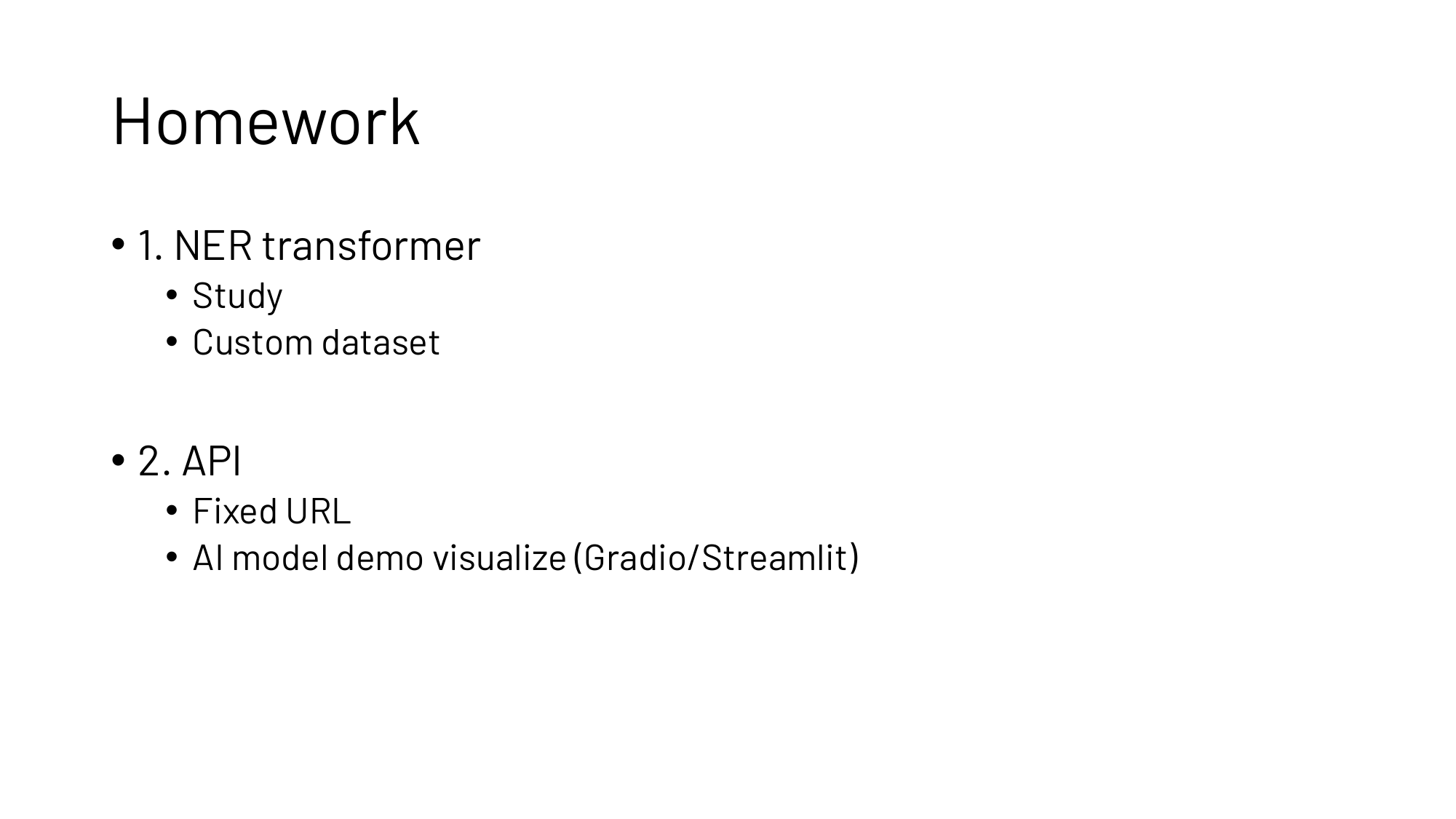

# Homework
1. NER transformer
Study
Custom dataset

2. API
Fixed URL
AI model demo visualize (Gradio/Streamlit)